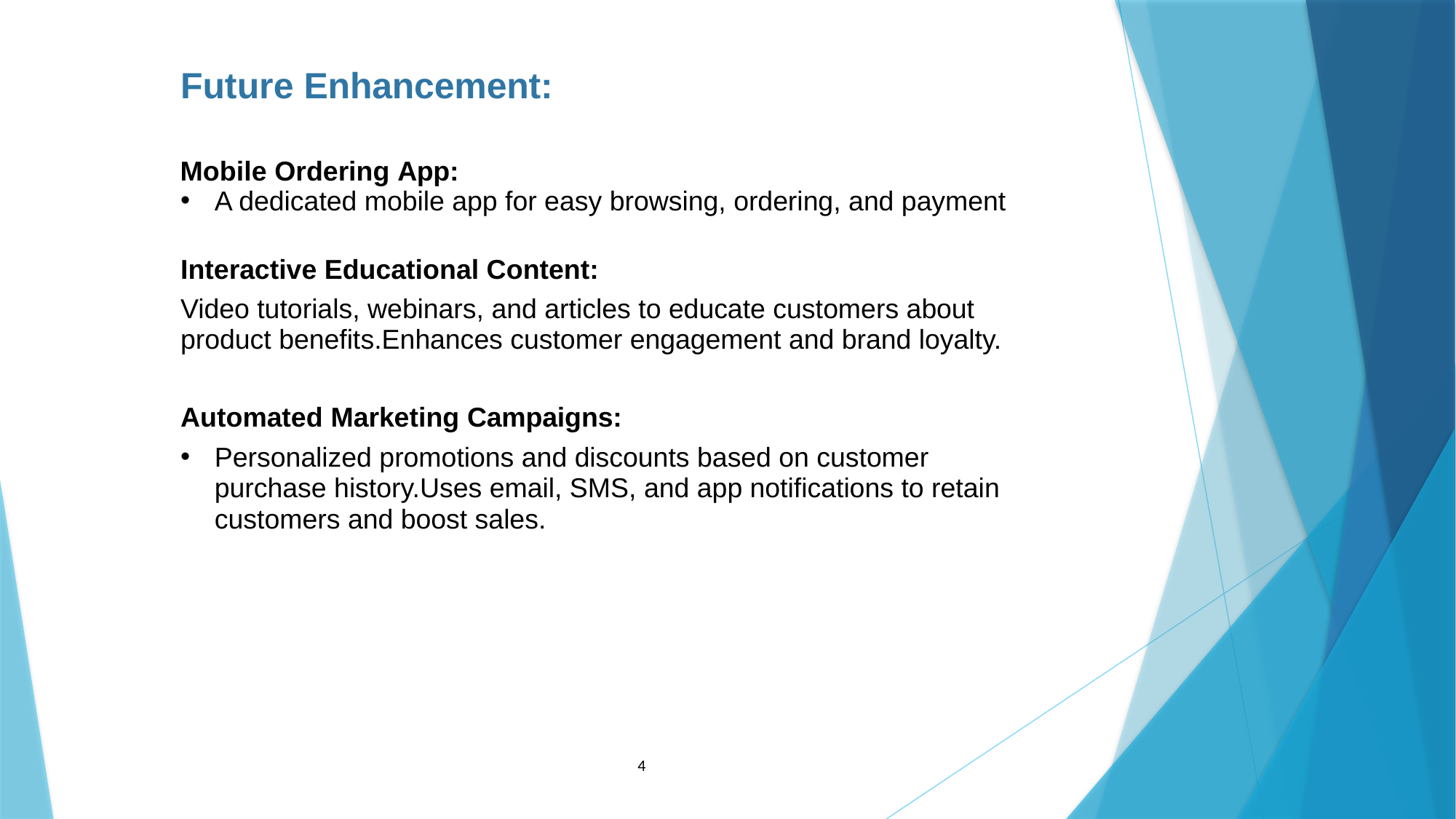

Future Enhancement:

Mobile Ordering App:
A dedicated mobile app for easy browsing, ordering, and payment

Interactive Educational Content:
Video tutorials, webinars, and articles to educate customers about product benefits.Enhances customer engagement and brand loyalty.

Automated Marketing Campaigns:
Personalized promotions and discounts based on customer purchase history.Uses email, SMS, and app notifications to retain customers and boost sales.
4